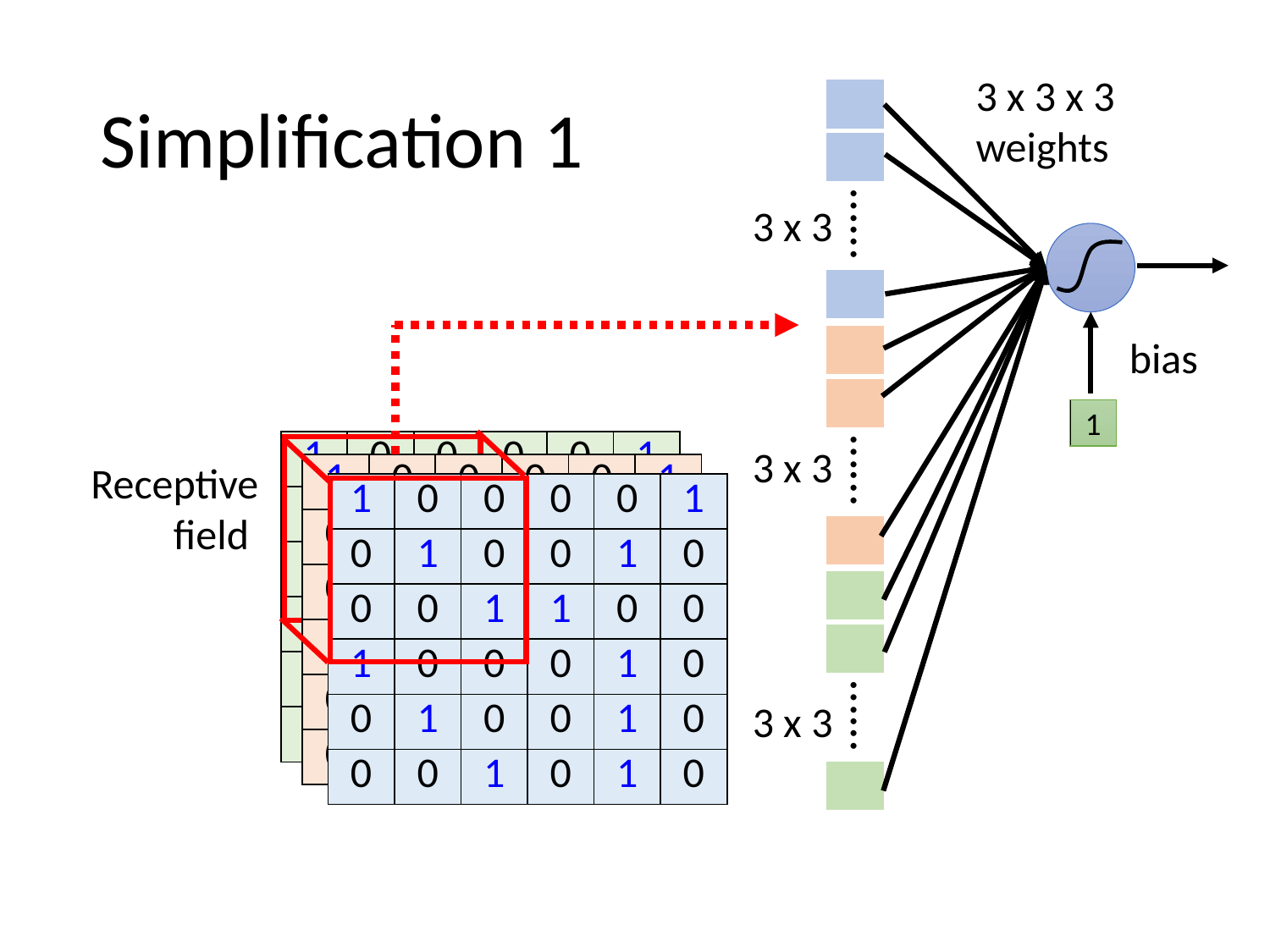

# Simplification 1
3 x 3 x 3 weights
|  |
| --- |
|  |
…...
3 x 3

|  |
| --- |
bias
|  |
| --- |
|  |
1
| 1 | 0 | 0 | 0 | 0 | 1 |
| --- | --- | --- | --- | --- | --- |
| 0 | 1 | 0 | 0 | 1 | 0 |
| 0 | 0 | 1 | 1 | 0 | 0 |
| 1 | 0 | 0 | 0 | 1 | 0 |
| 0 | 1 | 0 | 0 | 1 | 0 |
| 0 | 0 | 1 | 0 | 1 | 0 |
3 x 3

…...
Receptive field
| 1 | 0 | 0 | 0 | 0 | 1 |
| --- | --- | --- | --- | --- | --- |
| 0 | 1 | 0 | 0 | 1 | 0 |
| 0 | 0 | 1 | 1 | 0 | 0 |
| 1 | 0 | 0 | 0 | 1 | 0 |
| 0 | 1 | 0 | 0 | 1 | 0 |
| 0 | 0 | 1 | 0 | 1 | 0 |
| 1 | 0 | 0 | 0 | 0 | 1 |
| --- | --- | --- | --- | --- | --- |
| 0 | 1 | 0 | 0 | 1 | 0 |
| 0 | 0 | 1 | 1 | 0 | 0 |
| 1 | 0 | 0 | 0 | 1 | 0 |
| 0 | 1 | 0 | 0 | 1 | 0 |
| 0 | 0 | 1 | 0 | 1 | 0 |

|  |
| --- |
|  |
| --- |
|  |
…...
3 x 3
|  |
| --- |
8